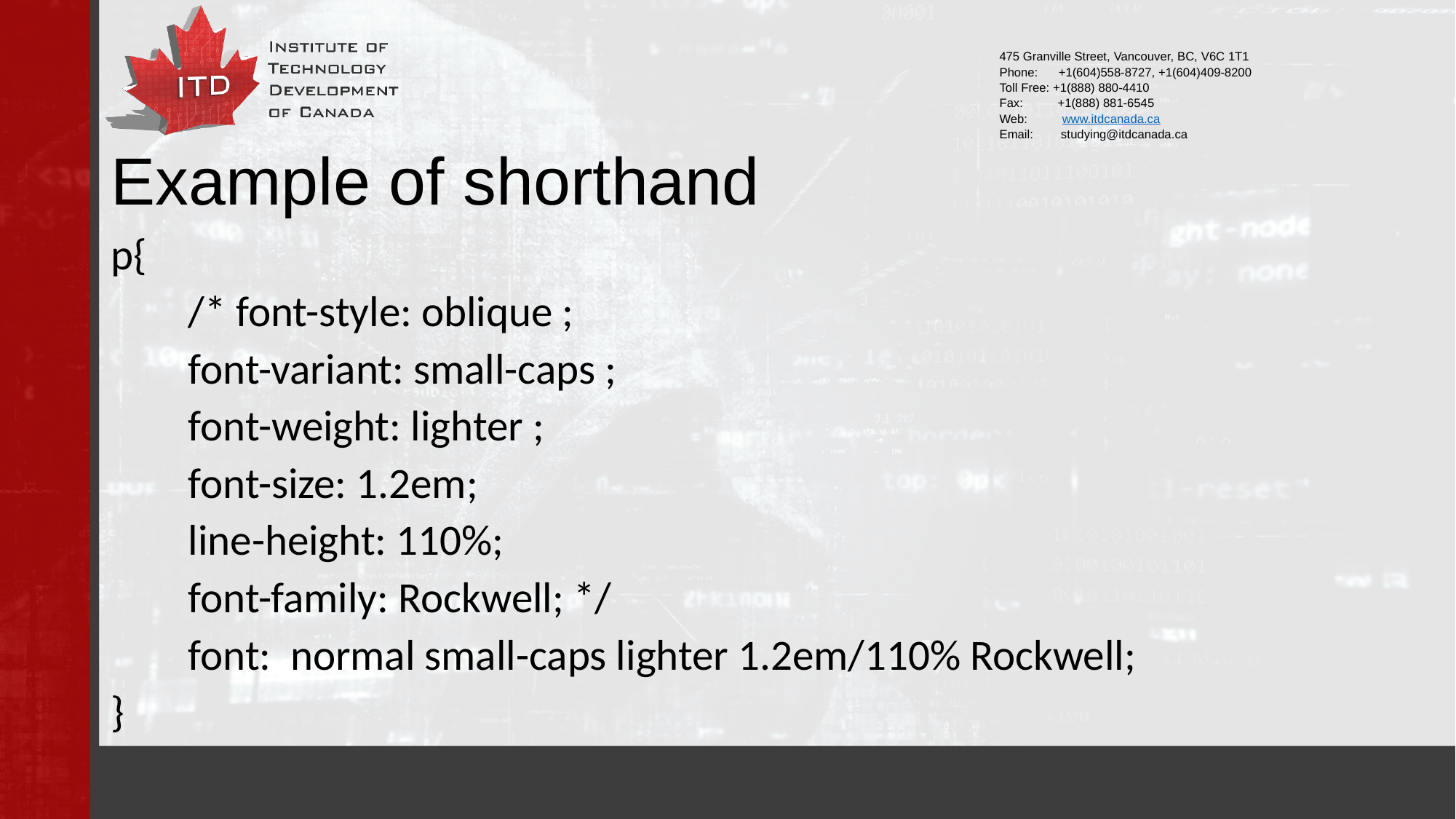

# Example of shorthand
p{
	/* font-style: oblique ;
	font-variant: small-caps ;
	font-weight: lighter ;
	font-size: 1.2em;
	line-height: 110%;
	font-family: Rockwell; */
	font:  normal small-caps lighter 1.2em/110% Rockwell;
}